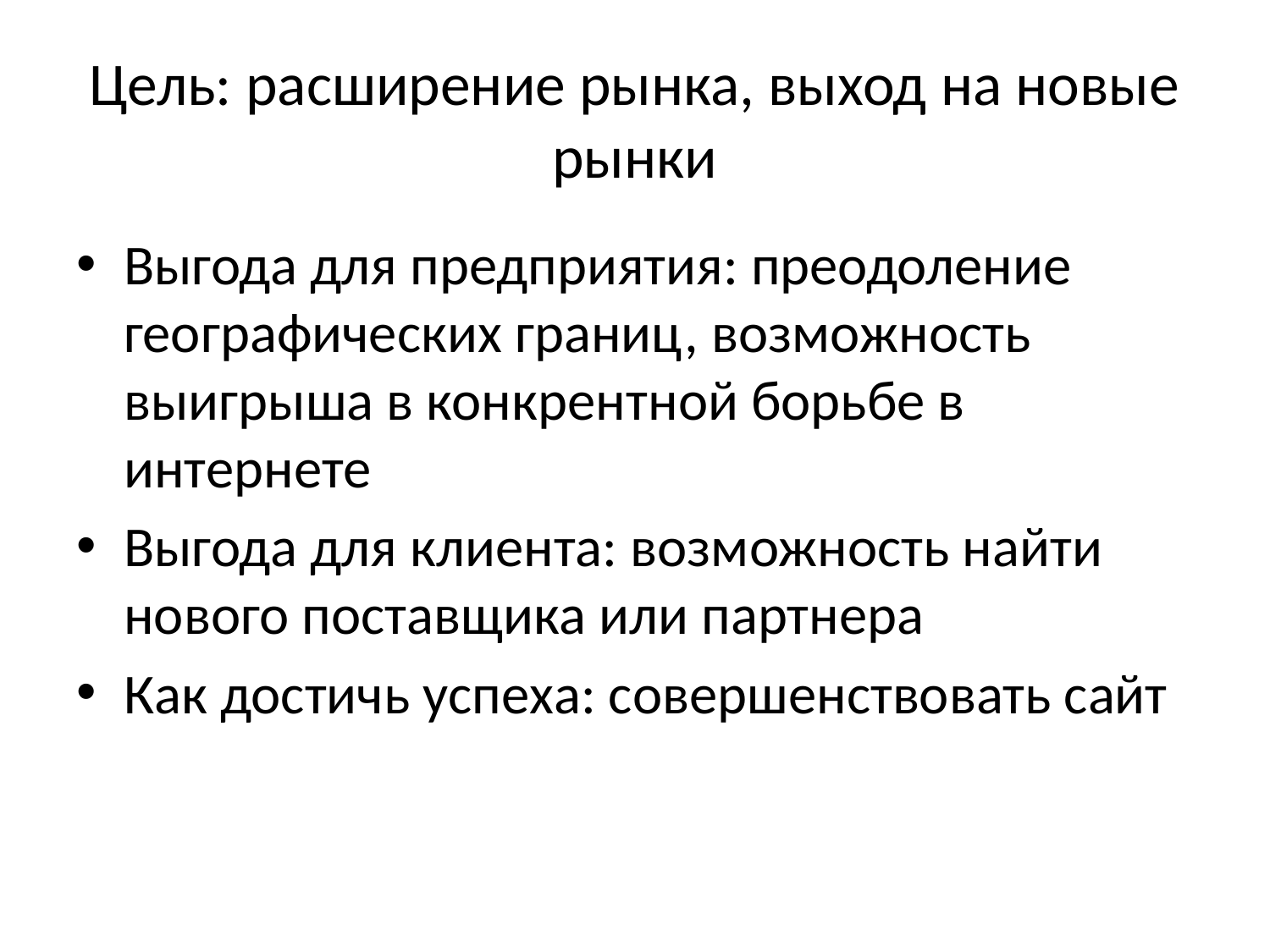

# Цель: расширение рынка, выход на новые рынки
Выгода для предприятия: преодоление географических границ, возможность выигрыша в конкрентной борьбе в интернете
Выгода для клиента: возможность найти нового поставщика или партнера
Как достичь успеха: совершенствовать сайт